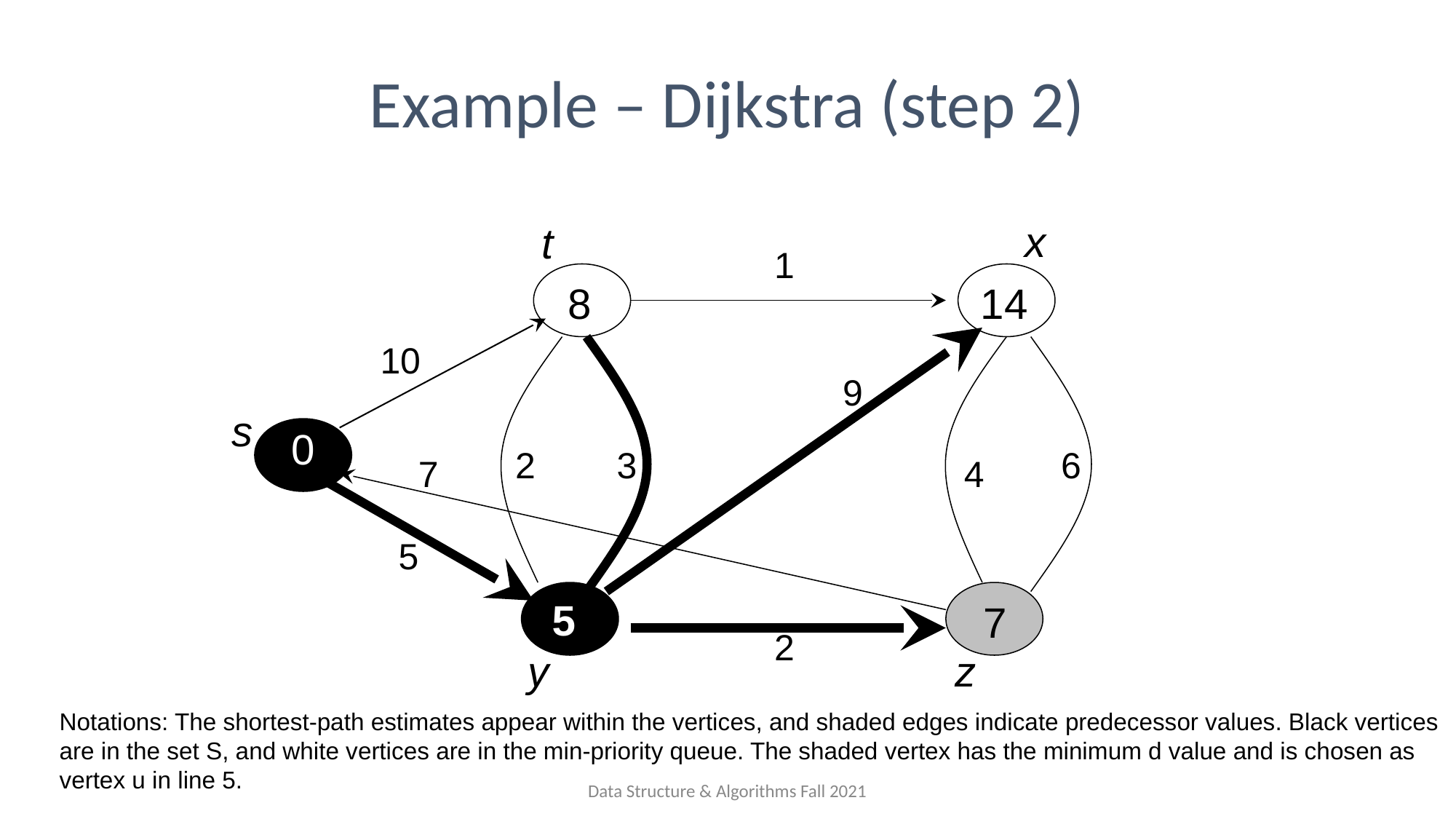

# Example – Dijkstra (step 2)
x
t
1

8
14

10

9
s
0

2
3
6
7
4
5

5

7
2
y
z
Notations: The shortest-path estimates appear within the vertices, and shaded edges indicate predecessor values. Black vertices are in the set S, and white vertices are in the min-priority queue. The shaded vertex has the minimum d value and is chosen as vertex u in line 5.
Data Structure & Algorithms Fall 2021